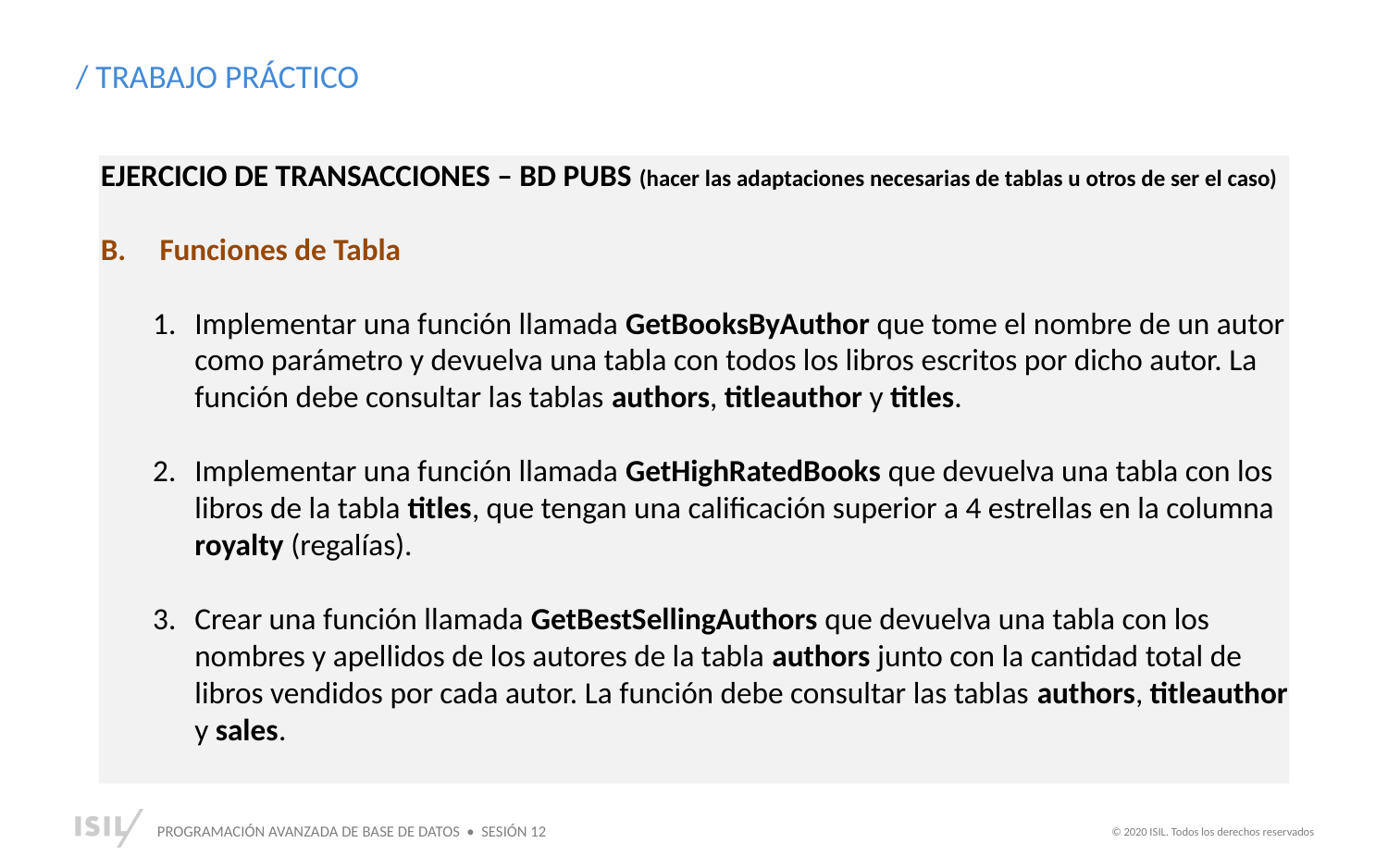

/ TRABAJO PRÁCTICO
EJERCICIO DE TRANSACCIONES – BD PUBS (hacer las adaptaciones necesarias de tablas u otros de ser el caso)

 Funciones de Tabla

Implementar una función llamada GetBooksByAuthor que tome el nombre de un autor como parámetro y devuelva una tabla con todos los libros escritos por dicho autor. La función debe consultar las tablas authors, titleauthor y titles.

Implementar una función llamada GetHighRatedBooks que devuelva una tabla con los libros de la tabla titles, que tengan una calificación superior a 4 estrellas en la columna royalty (regalías).

Crear una función llamada GetBestSellingAuthors que devuelva una tabla con los nombres y apellidos de los autores de la tabla authors junto con la cantidad total de libros vendidos por cada autor. La función debe consultar las tablas authors, titleauthor y sales.